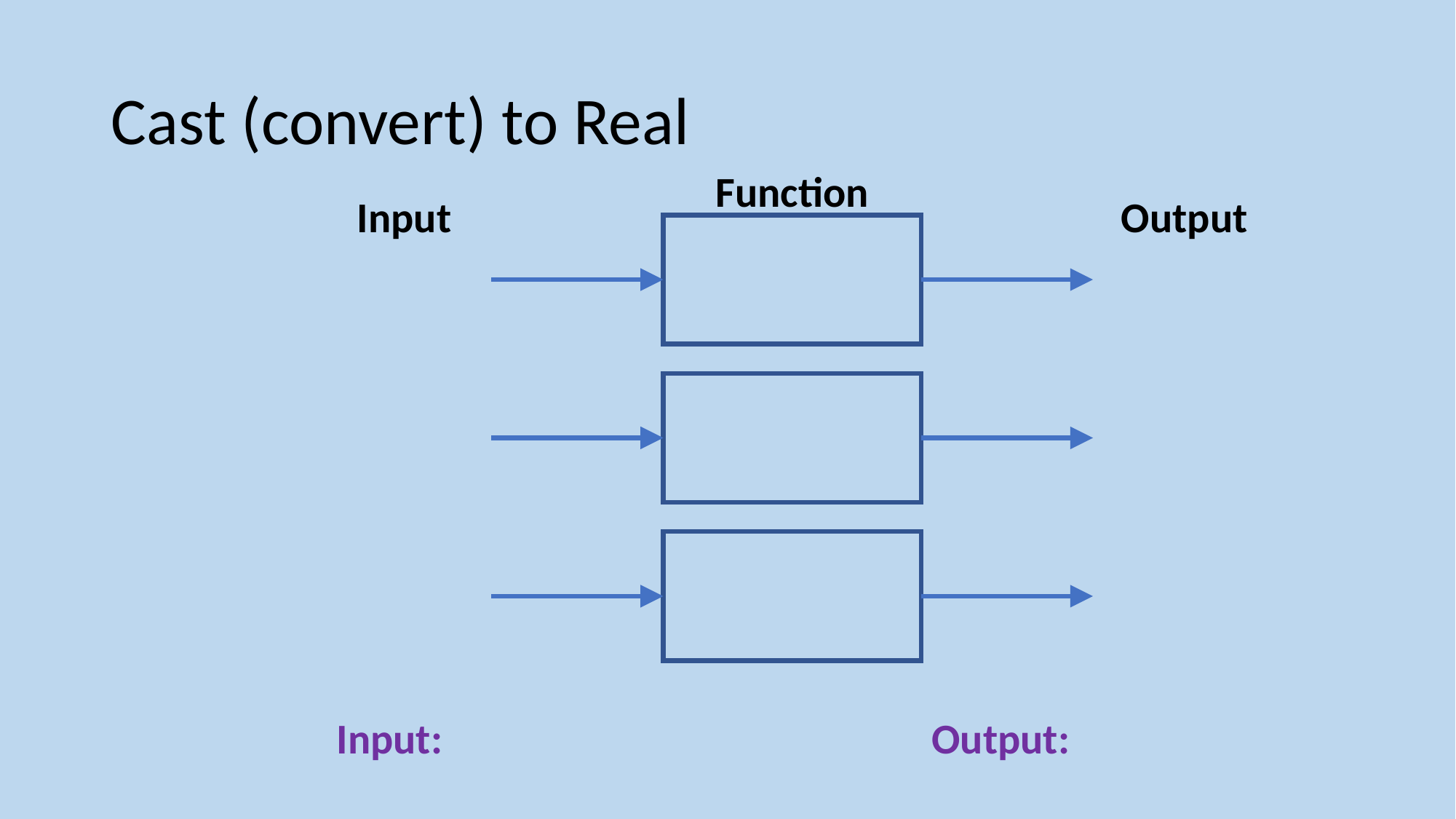

# Cast (convert) to Real
Function
Input
Output

Input:
Output: